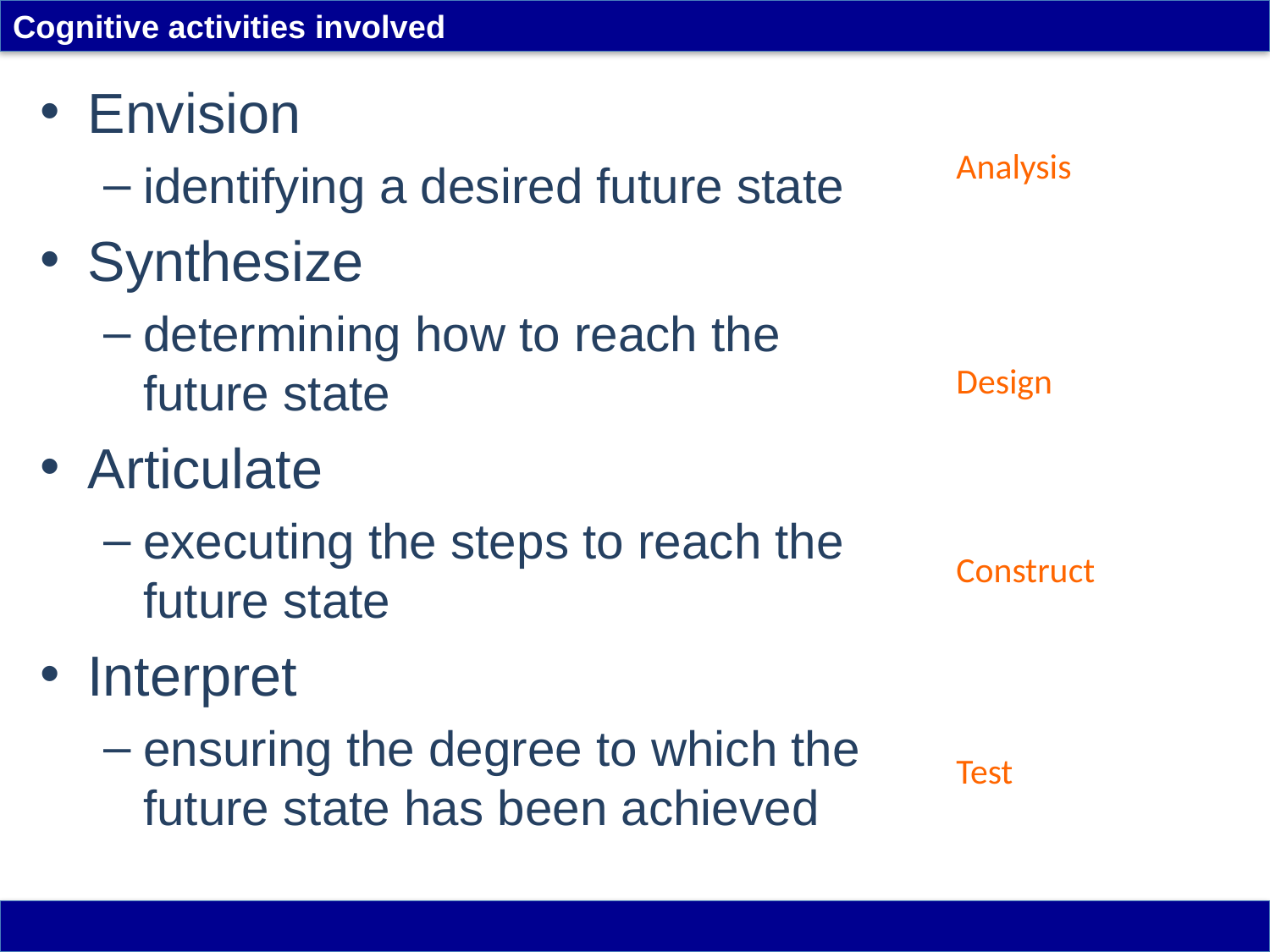

# Cognitive activities involved
Envision
identifying a desired future state
Synthesize
determining how to reach the future state
Articulate
executing the steps to reach the future state
Interpret
ensuring the degree to which the future state has been achieved
Analysis
Design
Construct
Test